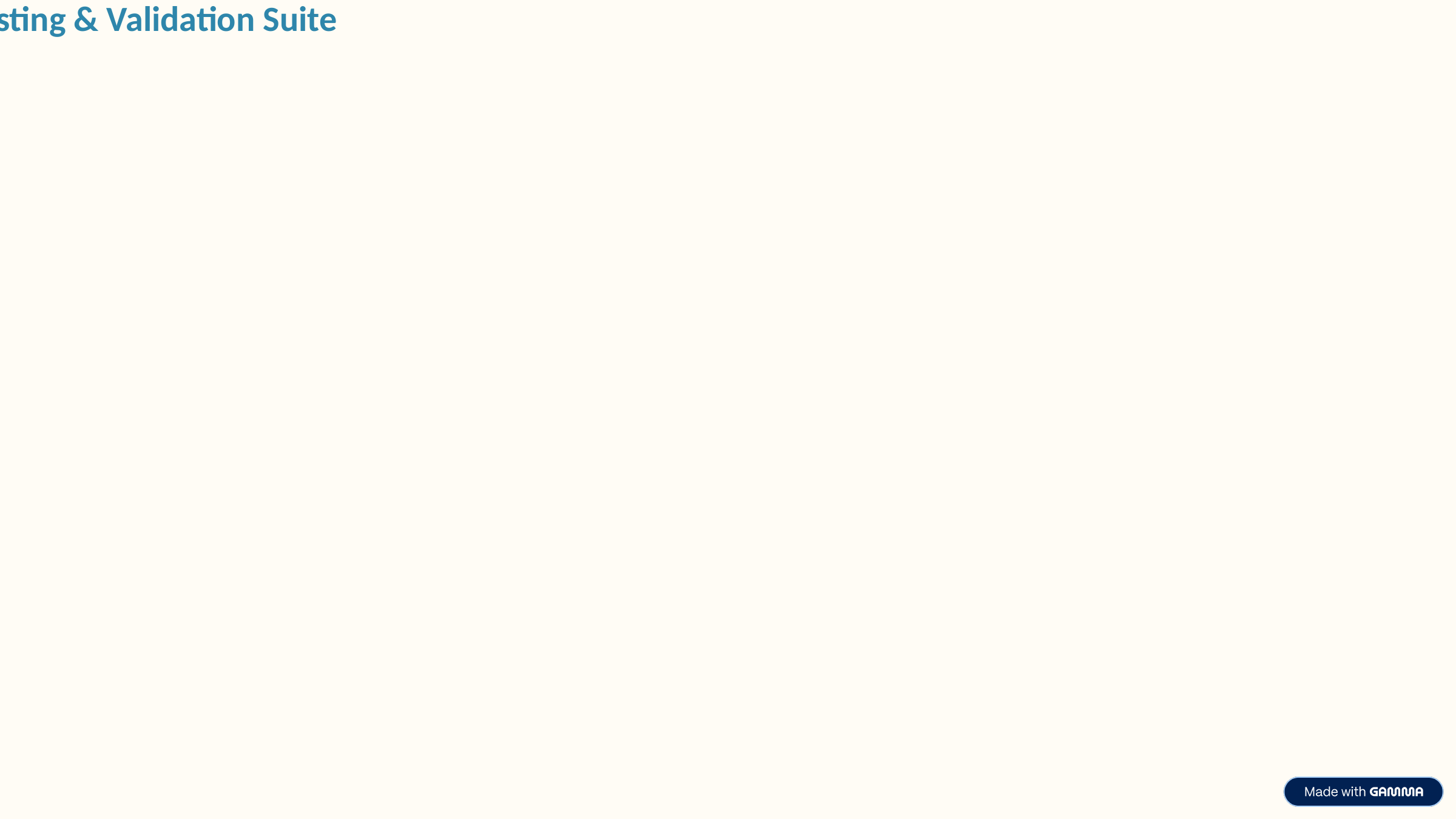

# 🧪 Comprehensive AI Testing & Validation Suite
✅ Decision Tree Tests:
• Early Game → Balanced
• AI Leading → Blocking
• End Game + Wall Advantage → Defensive

✅ Entropy Analysis Tests:
• High entropy = diverse move scores
• Low entropy = clear best move

✅ Softmax Distribution Tests:
• Probabilities sum to 1
• Highest score → highest probability

✅ Performance Benchmarks:
• Move generation: <100ms
• Q-learning action: <50ms
• Minimax (depth 4): <200ms
• Memory usage: <256MB

🧪 Automated Testing Suite:
• Unit + Integration tests
• Performance tests
• Regression test tracking